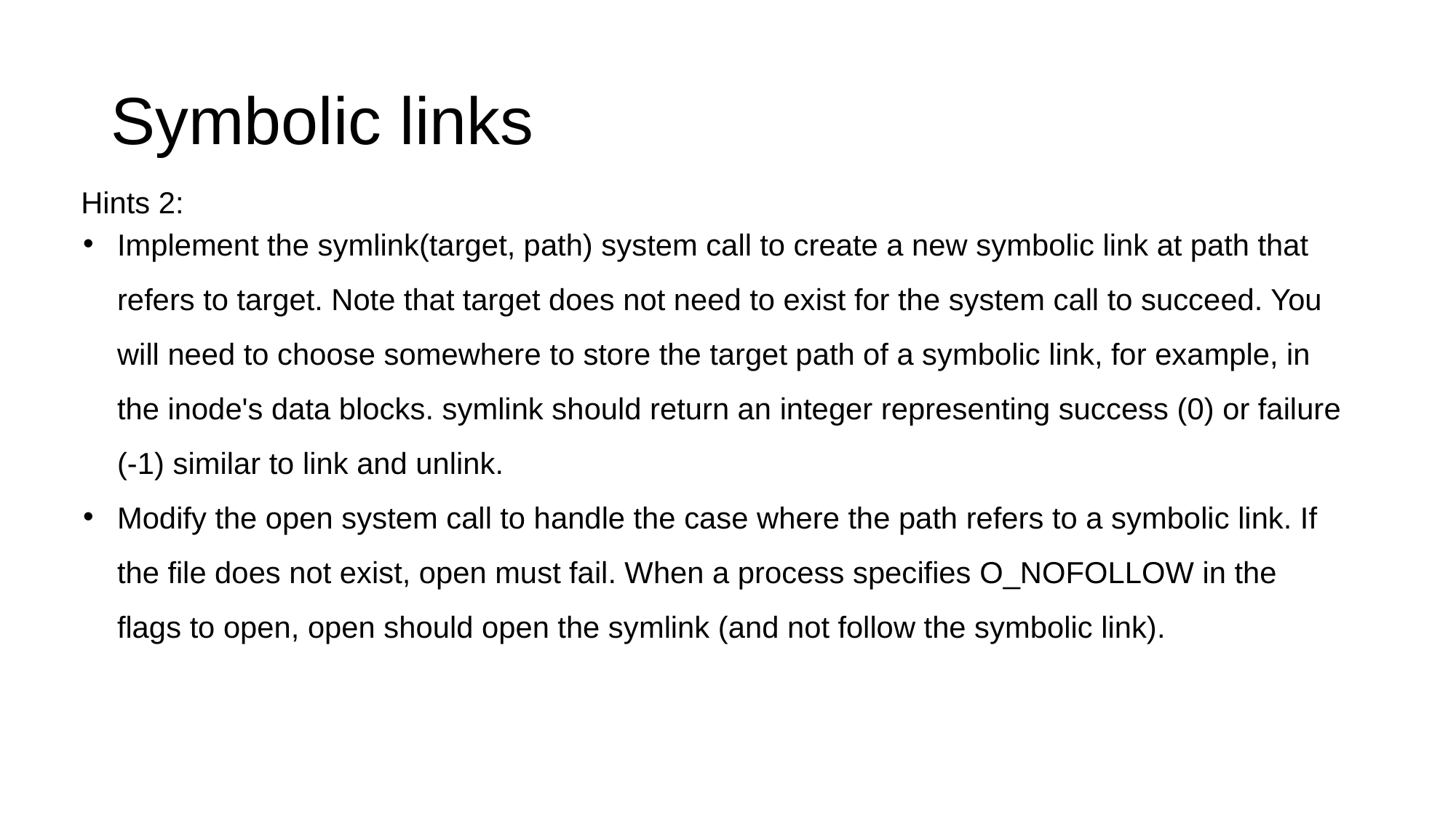

# Symbolic links
Hints 2:
Implement the symlink(target, path) system call to create a new symbolic link at path that refers to target. Note that target does not need to exist for the system call to succeed. You will need to choose somewhere to store the target path of a symbolic link, for example, in the inode's data blocks. symlink should return an integer representing success (0) or failure (-1) similar to link and unlink.
Modify the open system call to handle the case where the path refers to a symbolic link. If the file does not exist, open must fail. When a process specifies O_NOFOLLOW in the flags to open, open should open the symlink (and not follow the symbolic link).